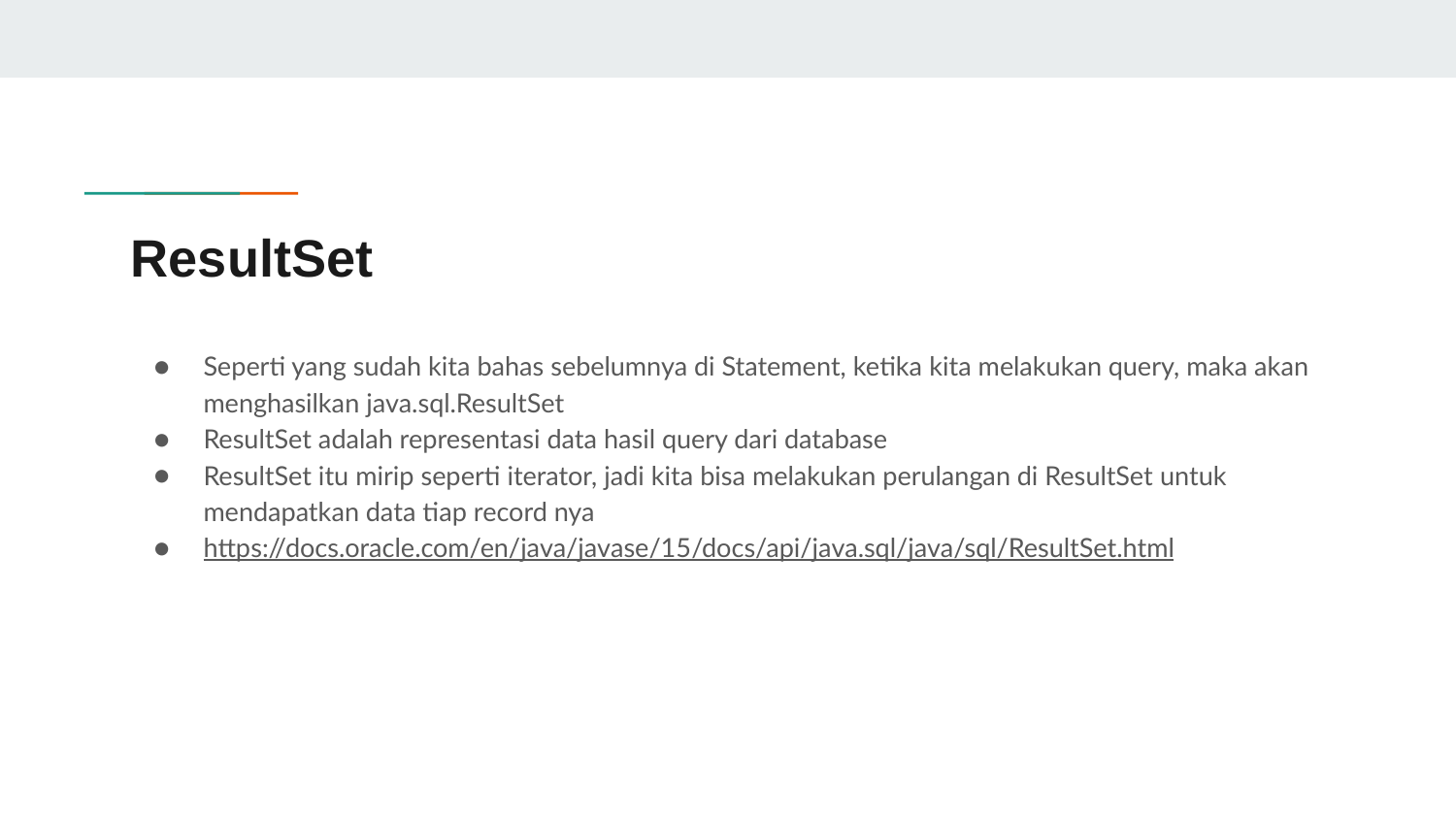

# ResultSet
Seperti yang sudah kita bahas sebelumnya di Statement, ketika kita melakukan query, maka akan menghasilkan java.sql.ResultSet
ResultSet adalah representasi data hasil query dari database
ResultSet itu mirip seperti iterator, jadi kita bisa melakukan perulangan di ResultSet untuk mendapatkan data tiap record nya
https://docs.oracle.com/en/java/javase/15/docs/api/java.sql/java/sql/ResultSet.html